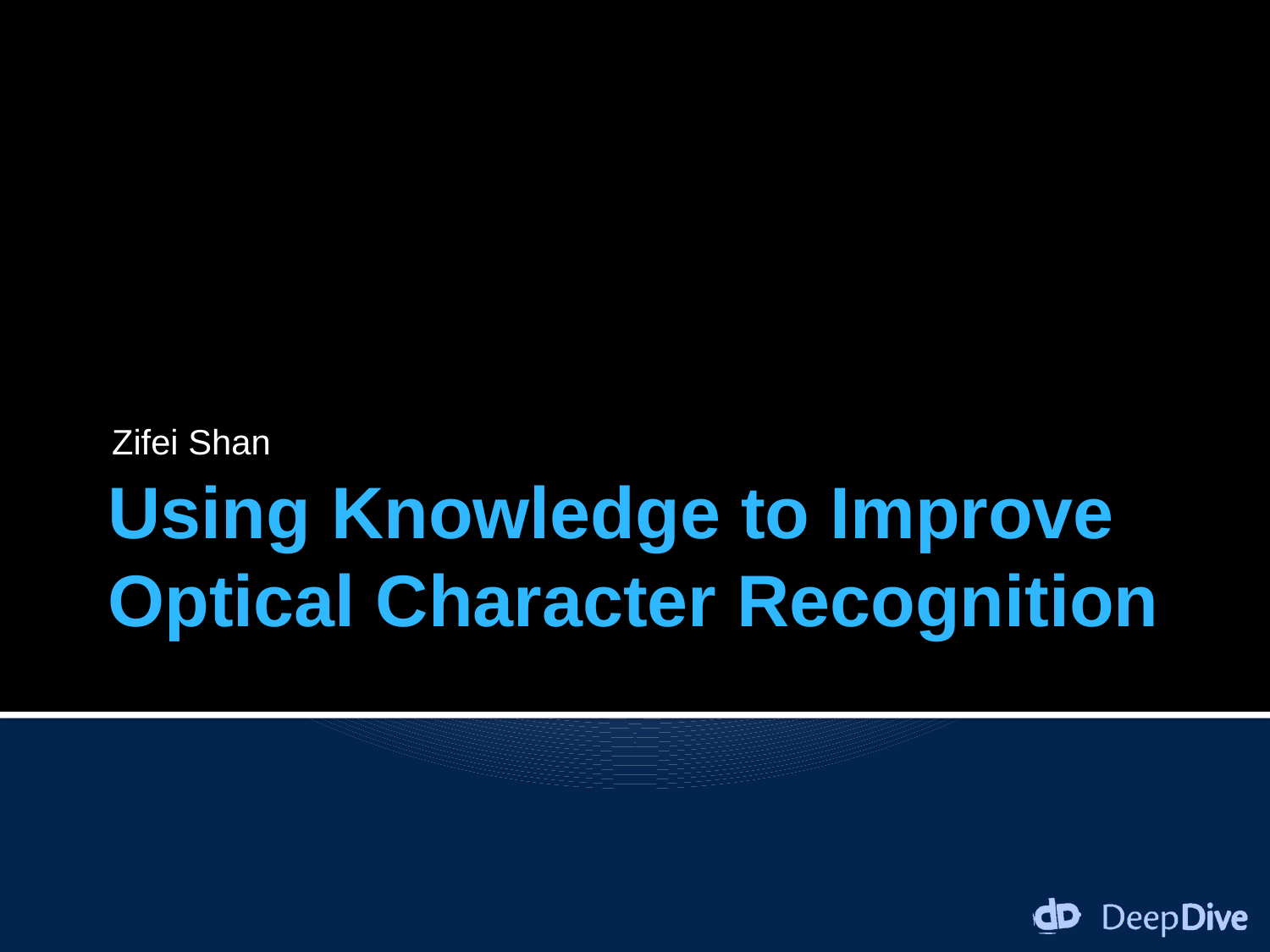

Zifei Shan
# Using Knowledge to Improve Optical Character Recognition